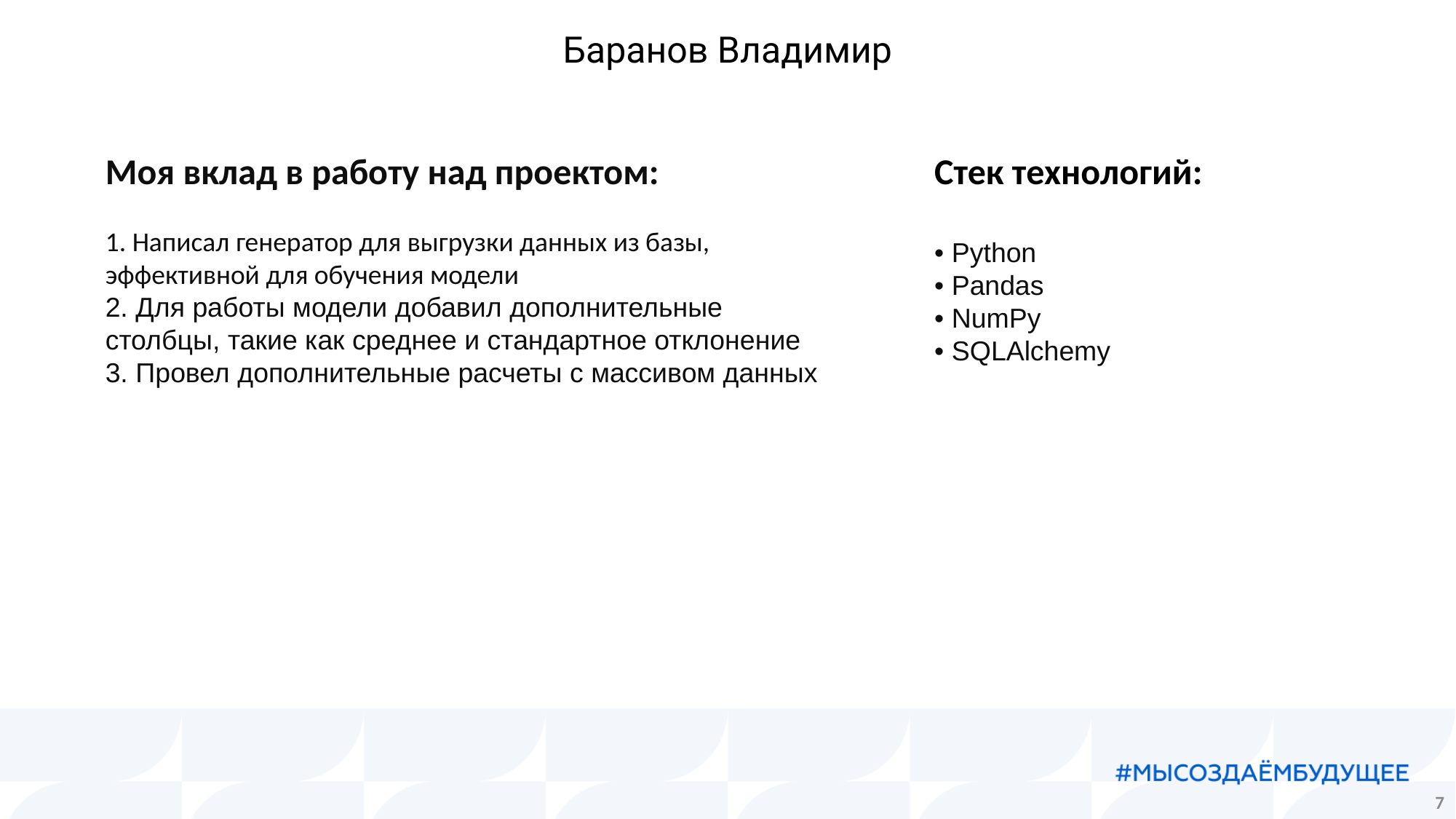

Баранов Владимир
Моя вклад в работу над проектом:
1. Написал генератор для выгрузки данных из базы, эффективной для обучения модели
2. Для работы модели добавил дополнительные столбцы, такие как среднее и стандартное отклонение
3. Провел дополнительные расчеты с массивом данных
Стек технологий:

• Python
• Pandas
• NumPy
• SQLAlchemy